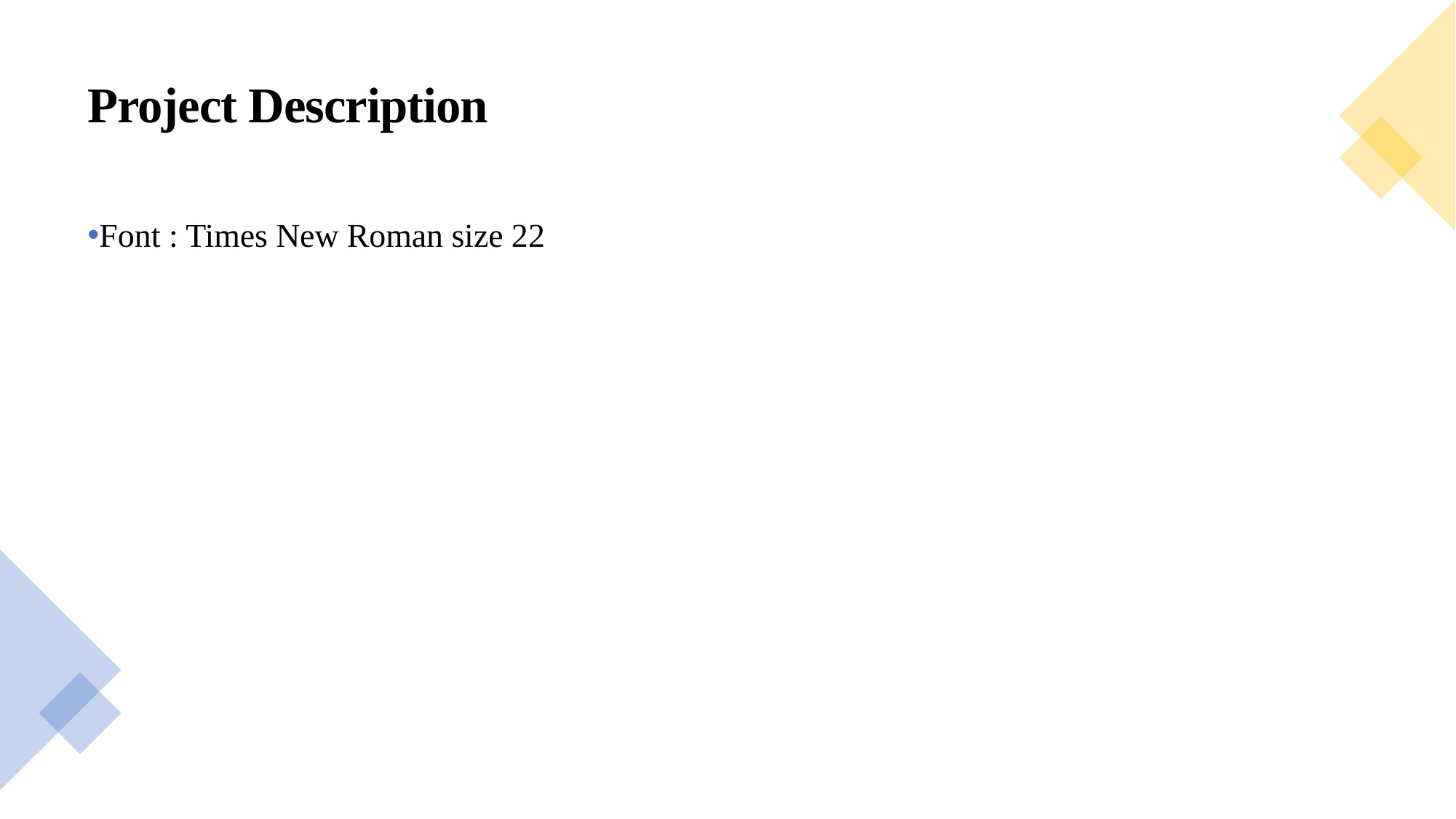

Project Description
Font : Times New Roman size 22